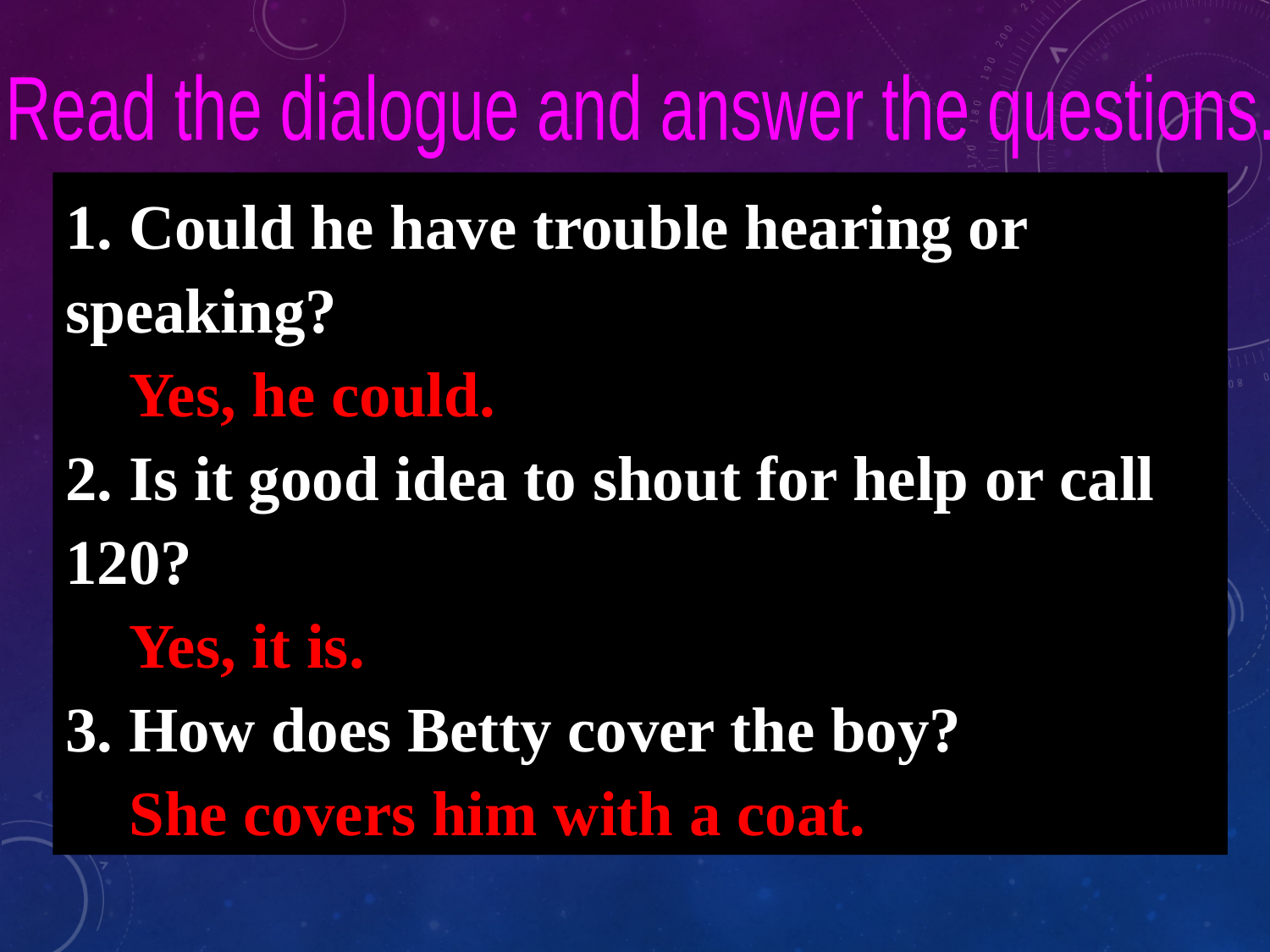

Read the dialogue and answer the questions.
1. Could he have trouble hearing or 	speaking?
    Yes, he could.
2. Is it good idea to shout for help or call 	120?
    Yes, it is.
3. How does Betty cover the boy?
    She covers him with a coat.